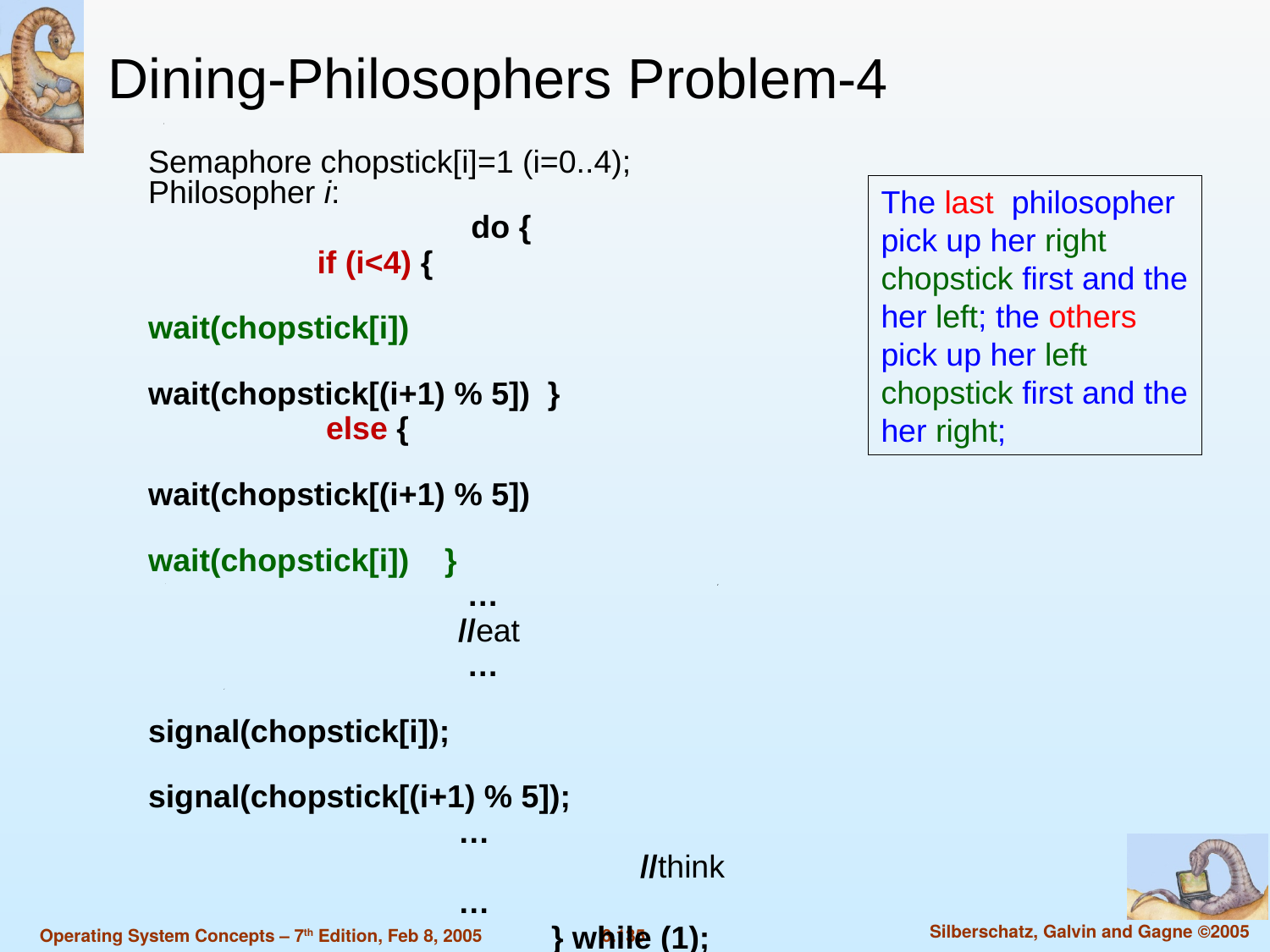

Dining-Philosophers Problem-4
Semaphore chopstick[i]=1 (i=0..4);
Philosopher i:
	     do {
                   if (i<4) {
	                   wait(chopstick[i])
	                   wait(chopstick[(i+1) % 5])  }
                    else {
	                    wait(chopstick[(i+1) % 5])
	                    wait(chopstick[i])    }
		 …
		//eat
		 …
	                    signal(chopstick[i]);
	                    signal(chopstick[(i+1) % 5]);
		…
	                        //think
		…
	              } while (1);
The last  philosopher pick up her right chopstick first and the her left; the others pick up her left chopstick first and the her right;